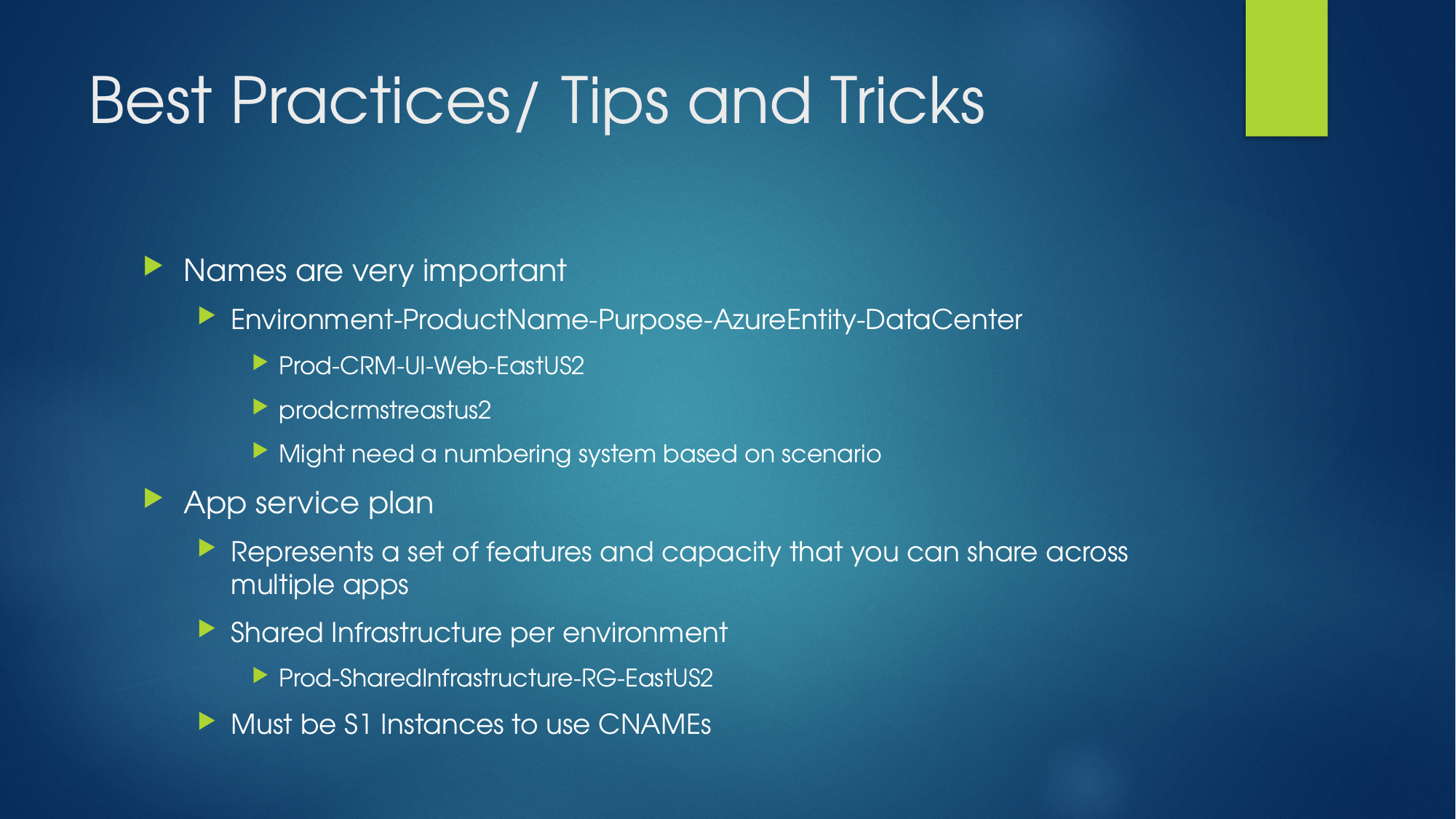

# Best Practices/ Tips and Tricks
Names are very important
Environment-ProductName-Purpose-AzureEntity-DataCenter
Prod-CRM-UI-Web-EastUS2
prodcrmstreastus2
Might need a numbering system based on scenario
App service plan
Represents a set of features and capacity that you can share across multiple apps
Shared Infrastructure per environment
Prod-SharedInfrastructure-RG-EastUS2
Must be S1 Instances to use CNAMEs